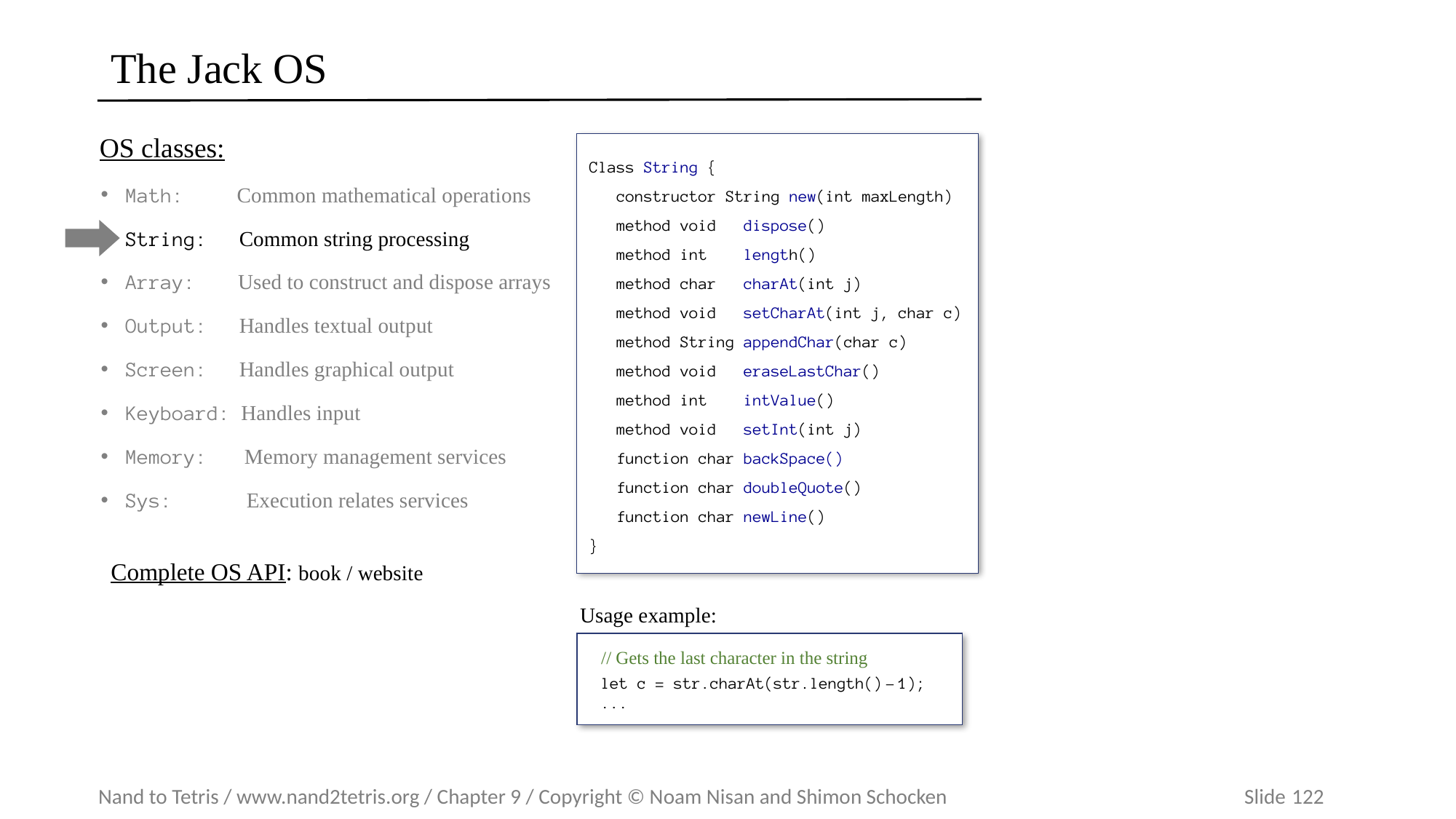

# The Jack OS

OS classes:
Math:          Common mathematical operations
String:      Common string processing
Array:        Used to construct and dispose arrays
Output:      Handles textual output
Screen:      Handles graphical output
Keyboard:  Handles input
Memory:       Memory management services
Sys:              Execution relates services
Class String {
   constructor String new(int maxLength)
   method void   dispose()
   method int    length()
   method char   charAt(int j)
   method void   setCharAt(int j, char c)
   method String appendChar(char c)
   method void   eraseLastChar()
   method int    intValue()
   method void   setInt(int j)
   function char backSpace()
   function char doubleQuote()
   function char newLine()
}

Complete OS API: book / website
Usage example:
// Gets the last character in the string
let c = str.charAt(str.length() – 1);
...